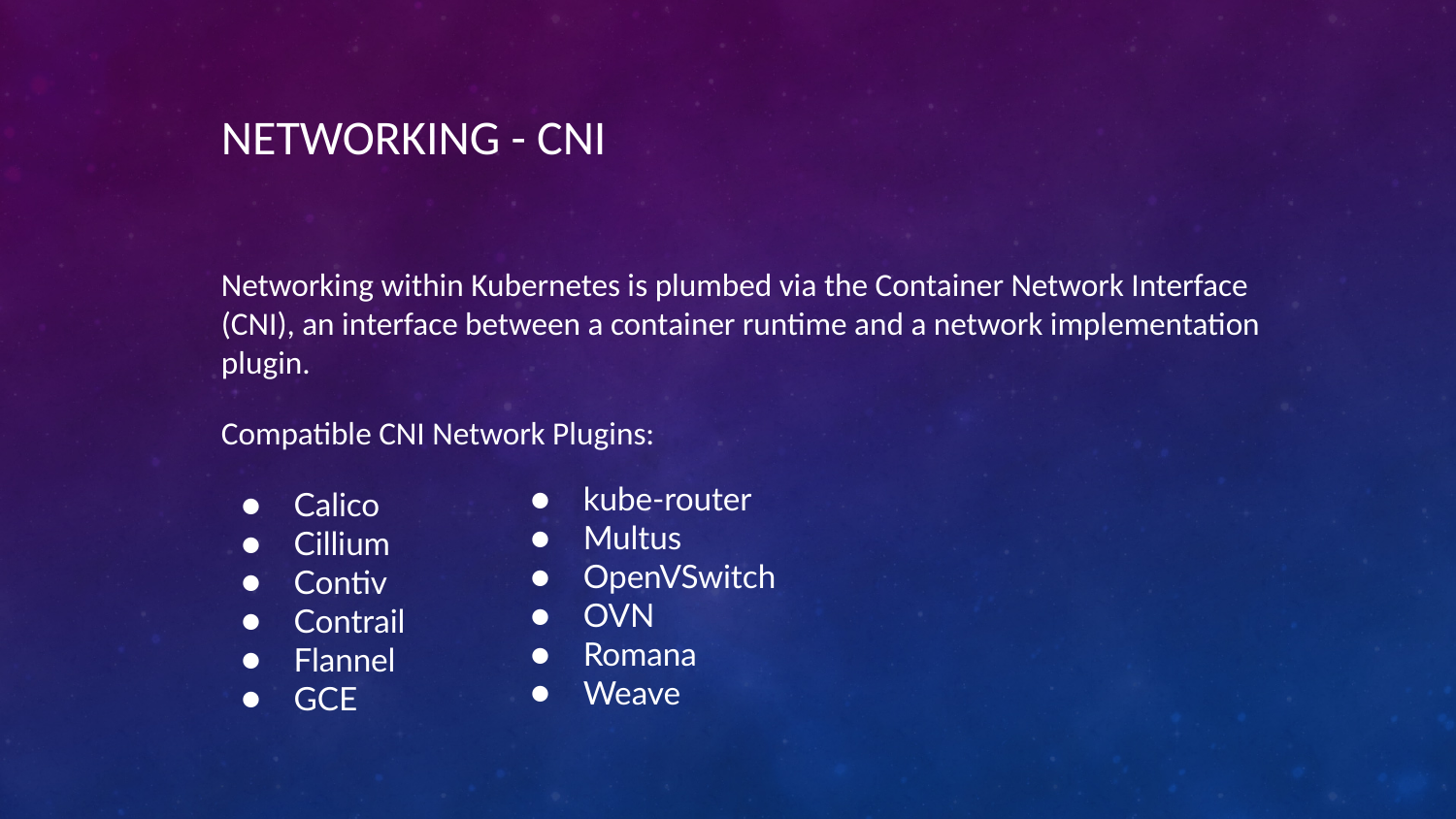

# Networking - CNI
Networking within Kubernetes is plumbed via the Container Network Interface (CNI), an interface between a container runtime and a network implementation plugin.
Compatible CNI Network Plugins:
kube-router
Multus
OpenVSwitch
OVN
Romana
Weave
Calico
Cillium
Contiv
Contrail
Flannel
GCE